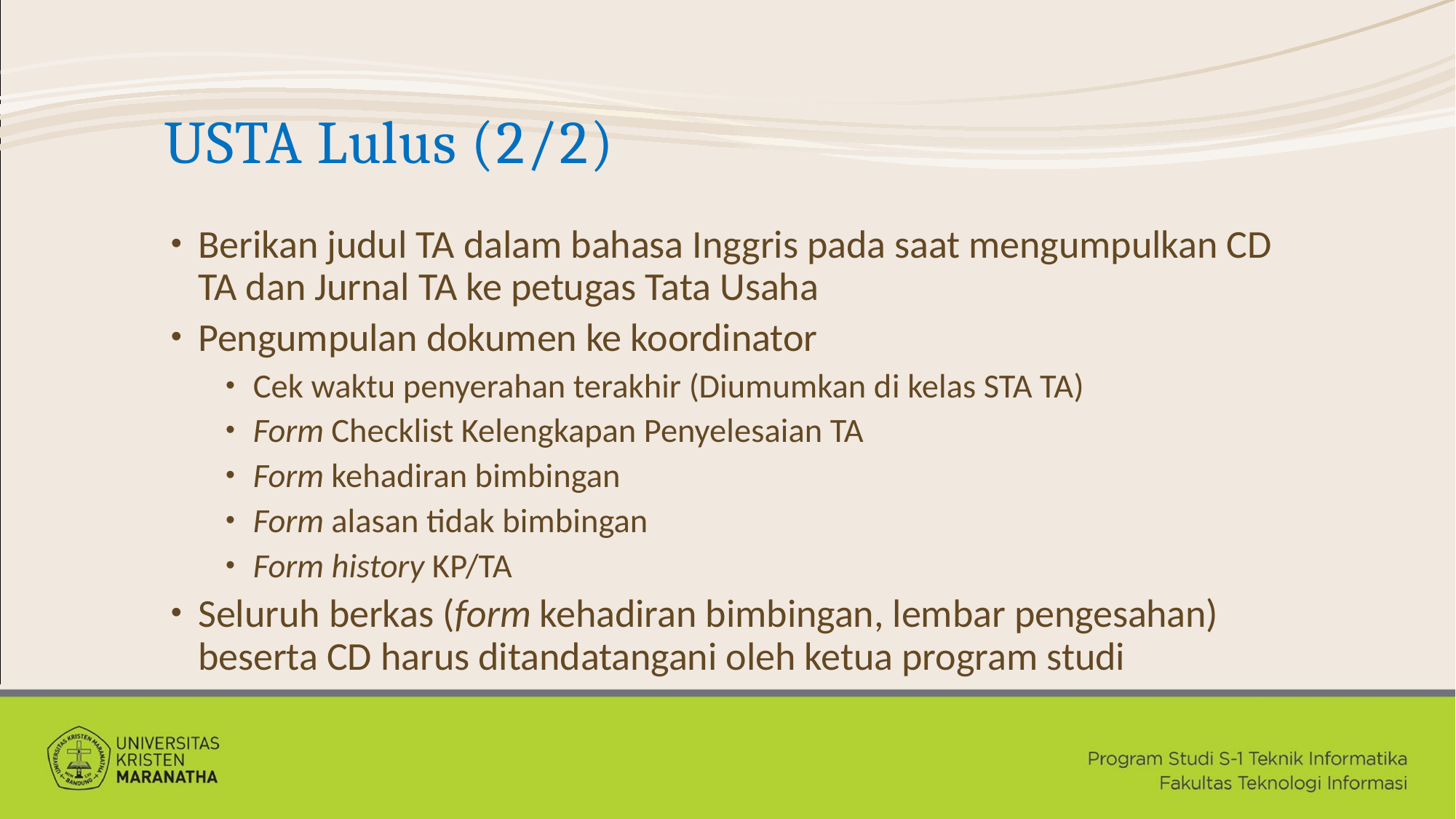

# USTA Lulus (2/2)
Berikan judul TA dalam bahasa Inggris pada saat mengumpulkan CD TA dan Jurnal TA ke petugas Tata Usaha
Pengumpulan dokumen ke koordinator
Cek waktu penyerahan terakhir (Diumumkan di kelas STA TA)
Form Checklist Kelengkapan Penyelesaian TA
Form kehadiran bimbingan
Form alasan tidak bimbingan
Form history KP/TA
Seluruh berkas (form kehadiran bimbingan, lembar pengesahan) beserta CD harus ditandatangani oleh ketua program studi